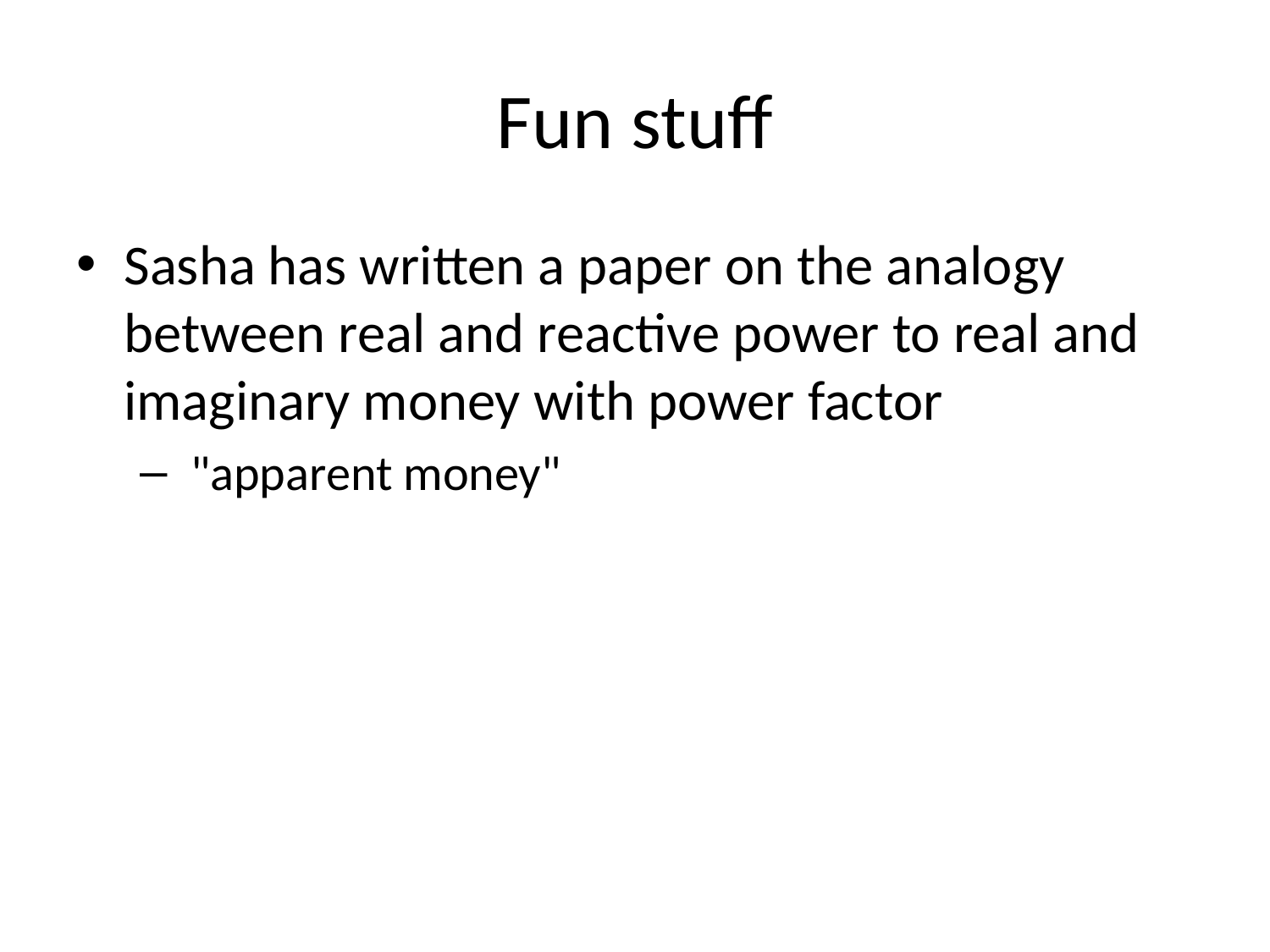

# Fun stuff
Sasha has written a paper on the analogy between real and reactive power to real and imaginary money with power factor
 "apparent money"